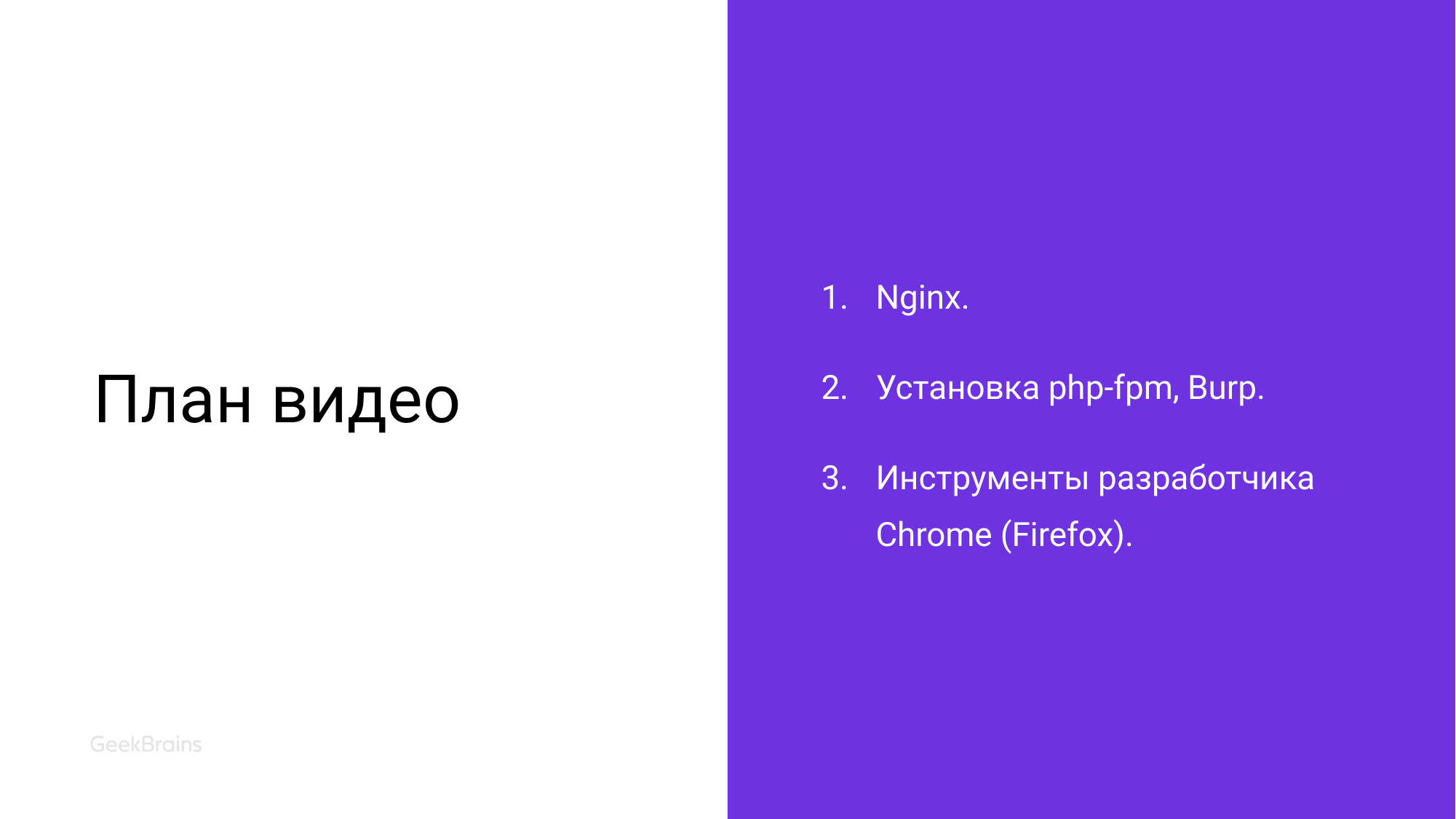

# План видео
Nginx.
Установка php-fpm, Burp.
Инструменты разработчика Chrome (Firefox).